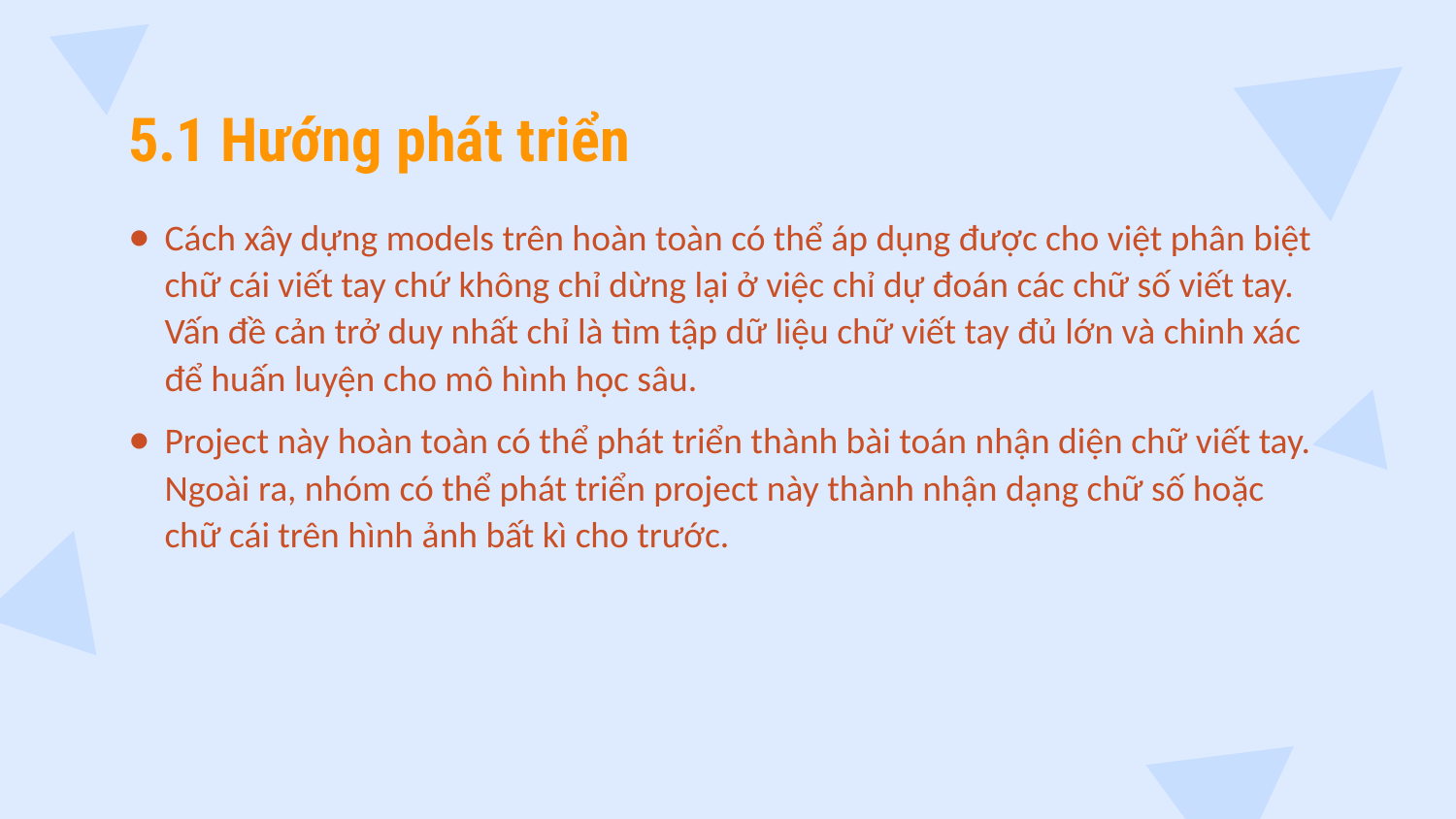

# 5.1 Hướng phát triển
Cách xây dựng models trên hoàn toàn có thể áp dụng được cho việt phân biệt chữ cái viết tay chứ không chỉ dừng lại ở việc chỉ dự đoán các chữ số viết tay. Vấn đề cản trở duy nhất chỉ là tìm tập dữ liệu chữ viết tay đủ lớn và chinh xác để huấn luyện cho mô hình học sâu.
Project này hoàn toàn có thể phát triển thành bài toán nhận diện chữ viết tay. Ngoài ra, nhóm có thể phát triển project này thành nhận dạng chữ số hoặc chữ cái trên hình ảnh bất kì cho trước.